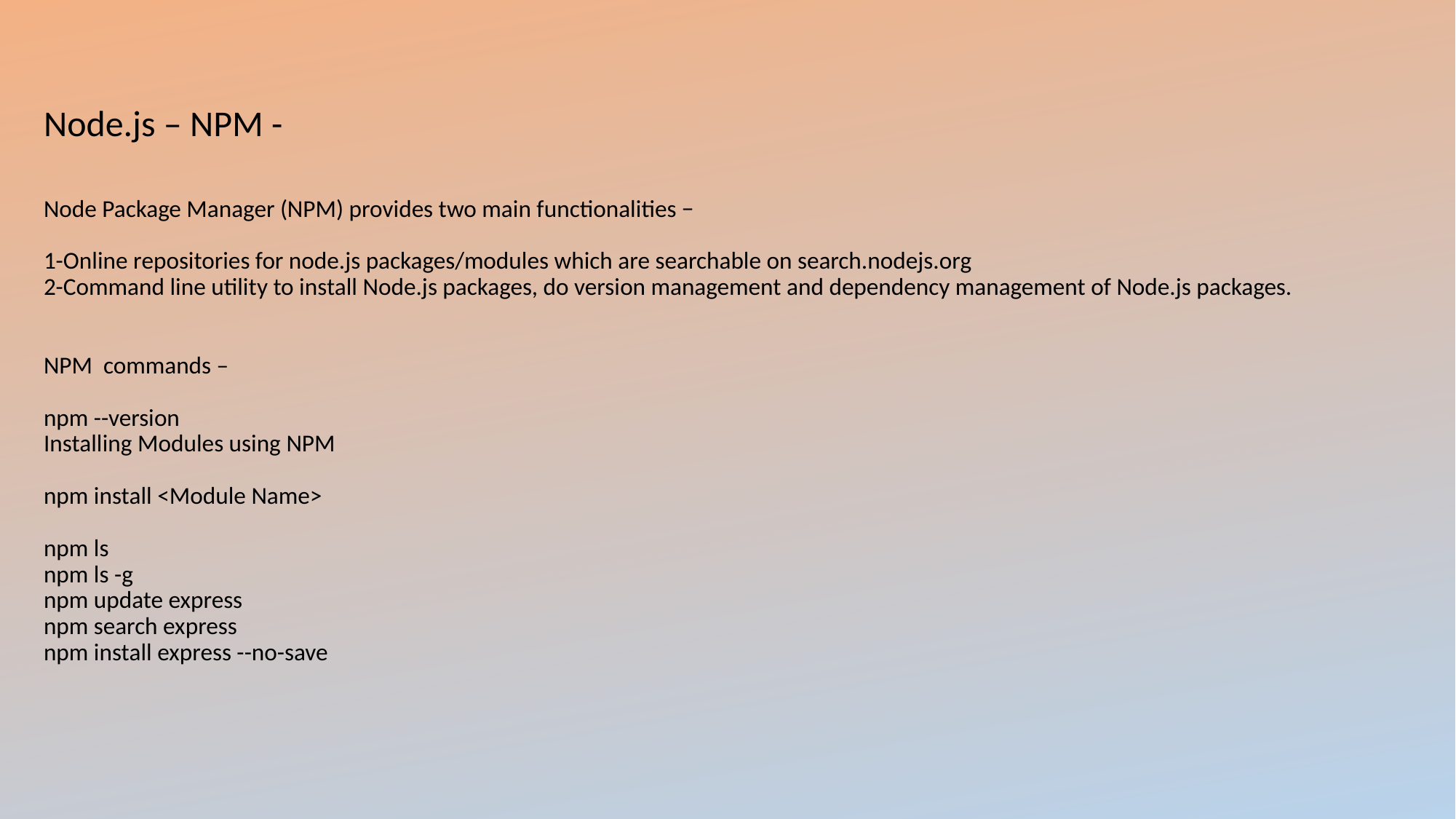

# Node.js – NPM - Node Package Manager (NPM) provides two main functionalities − 1-Online repositories for node.js packages/modules which are searchable on search.nodejs.org 2-Command line utility to install Node.js packages, do version management and dependency management of Node.js packages. NPM  commands – npm --version Installing Modules using NPM npm install <Module Name> npm ls npm ls -g npm update express npm search express npm install express --no-save